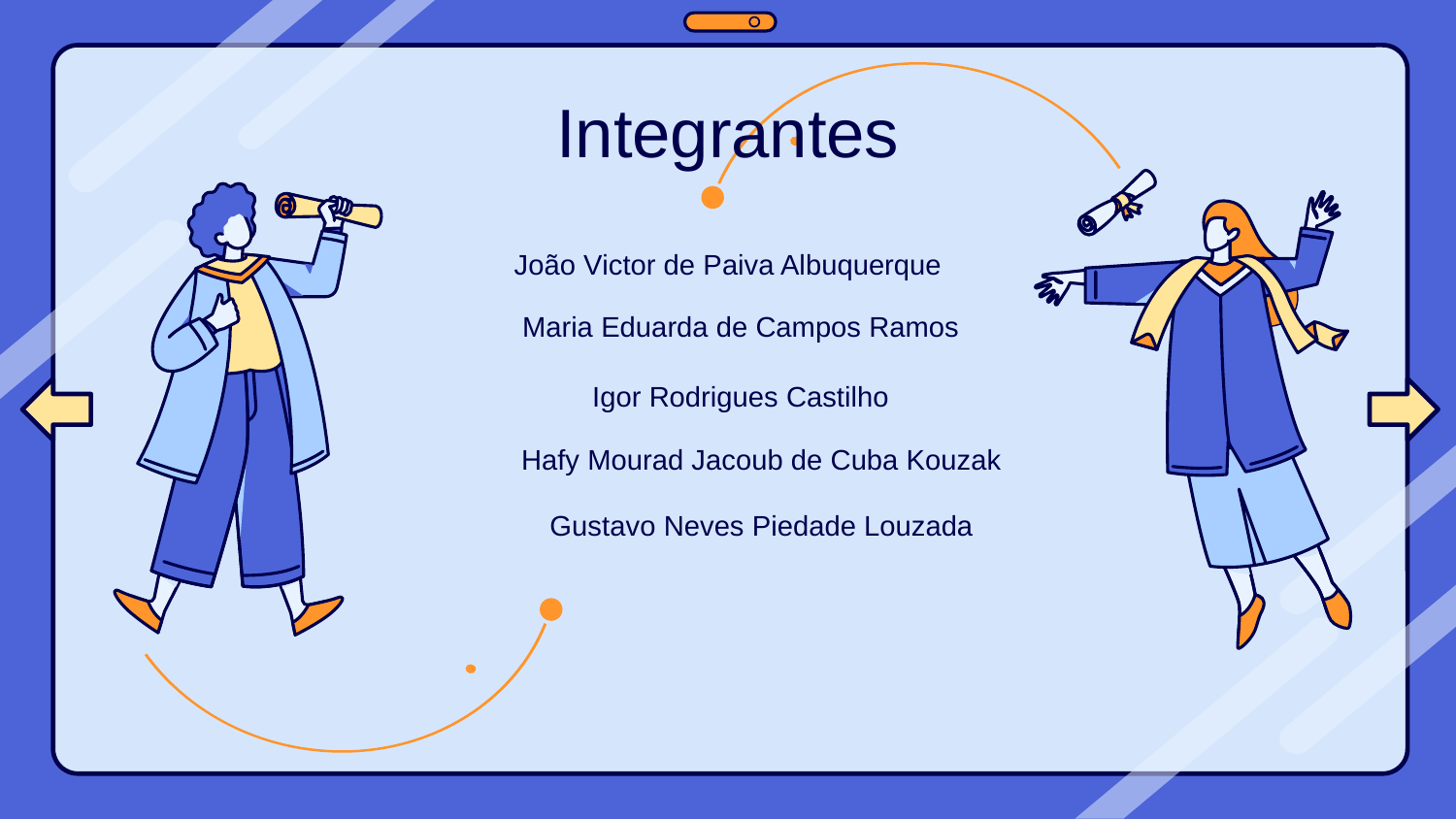

Integrantes

# João Victor de Paiva Albuquerque
Maria Eduarda de Campos Ramos
Igor Rodrigues Castilho

Hafy Mourad Jacoub de Cuba Kouzak

Gustavo Neves Piedade Louzada